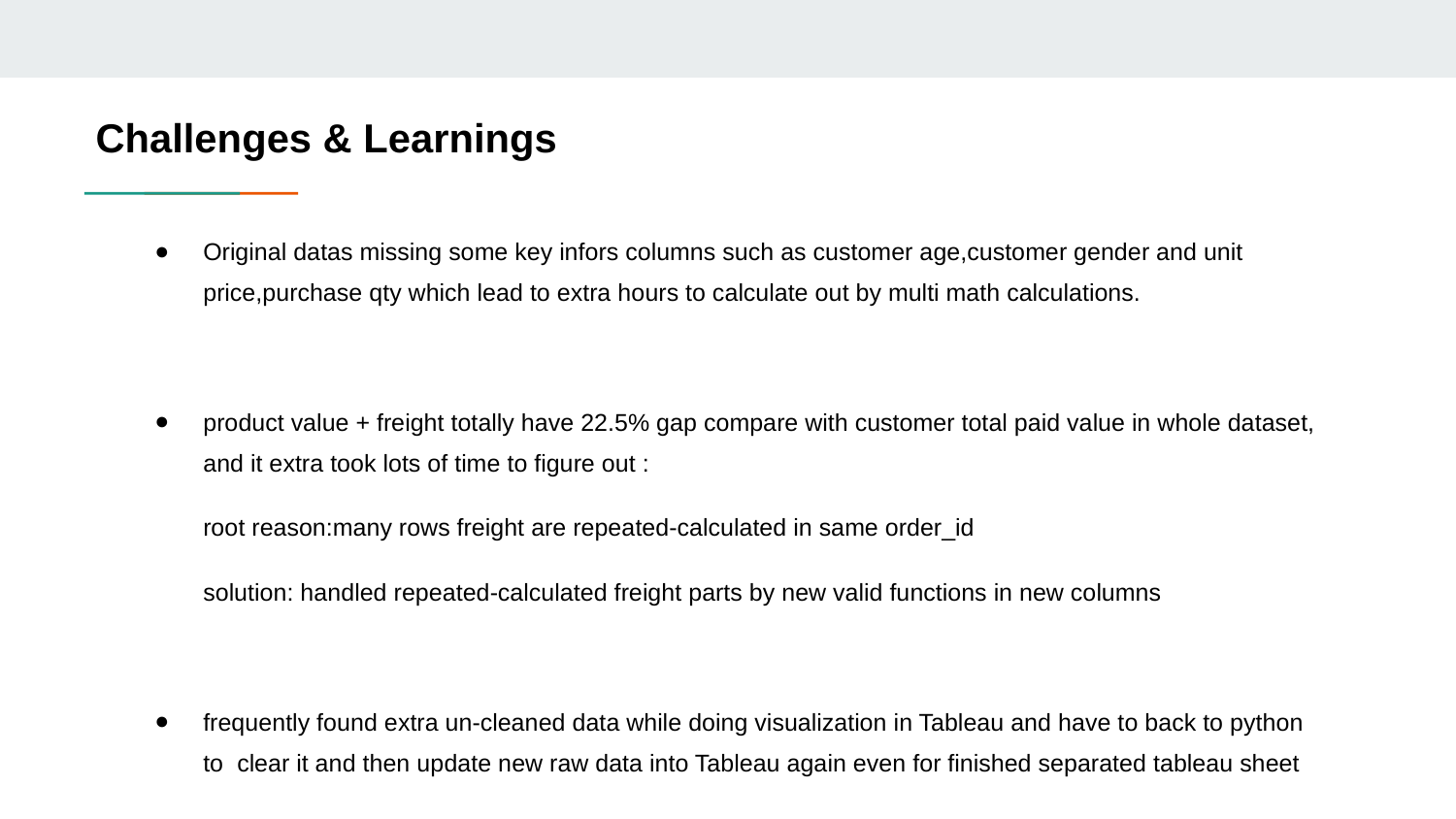

# Challenges & Learnings
Original datas missing some key infors columns such as customer age,customer gender and unit price,purchase qty which lead to extra hours to calculate out by multi math calculations.

product value + freight totally have 22.5% gap compare with customer total paid value in whole dataset, and it extra took lots of time to figure out :
root reason:many rows freight are repeated-calculated in same order_id
solution: handled repeated-calculated freight parts by new valid functions in new columns

frequently found extra un-cleaned data while doing visualization in Tableau and have to back to python to  clear it and then update new raw data into Tableau again even for finished separated tableau sheet